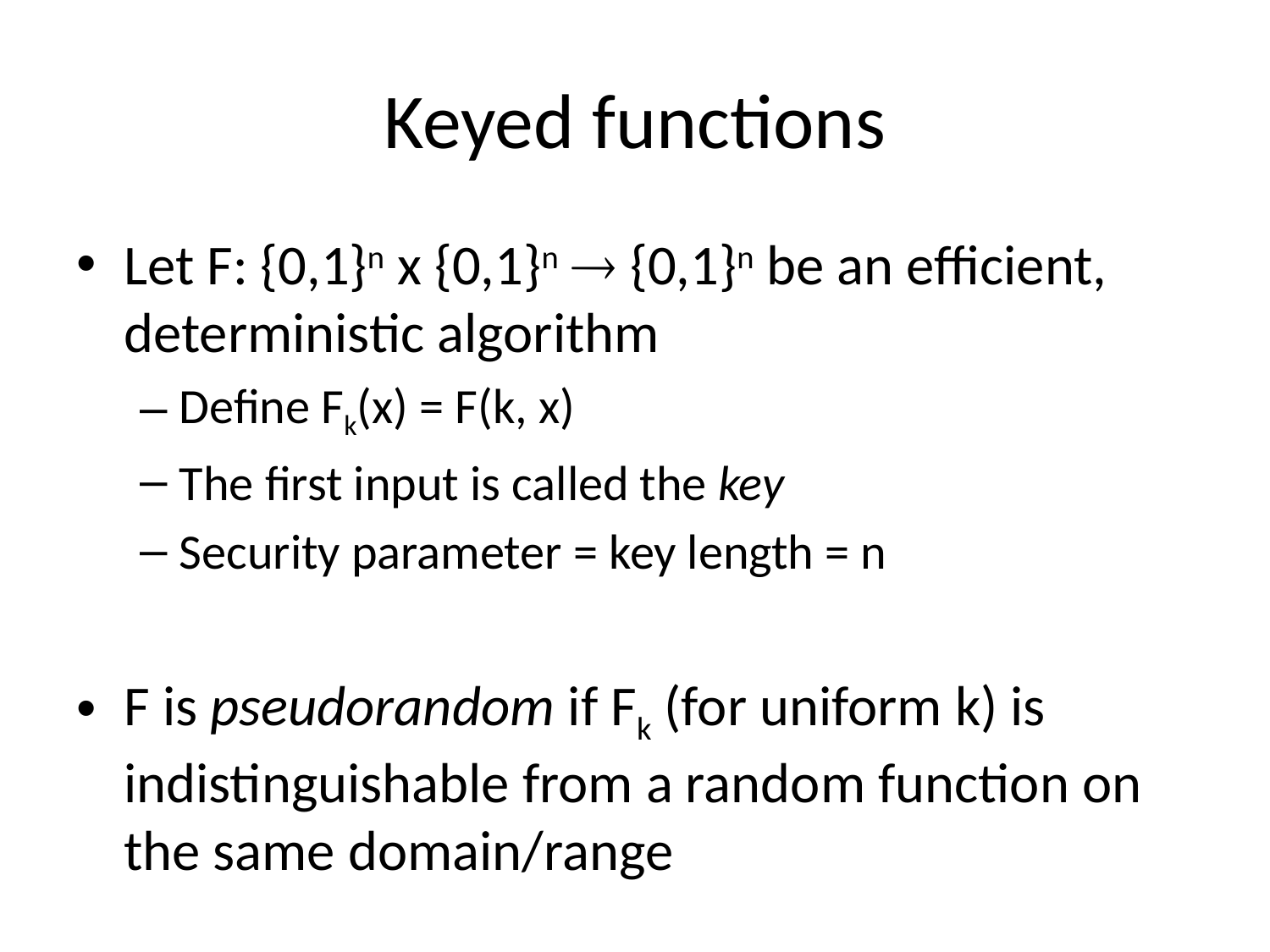

# Keyed functions
Let F: {0,1}n x {0,1}n → {0,1}n be an efficient, deterministic algorithm
Define Fk(x) = F(k, x)
The first input is called the key
Security parameter = key length = n

F is pseudorandom if Fk (for uniform k) is indistinguishable from a random function on the same domain/range